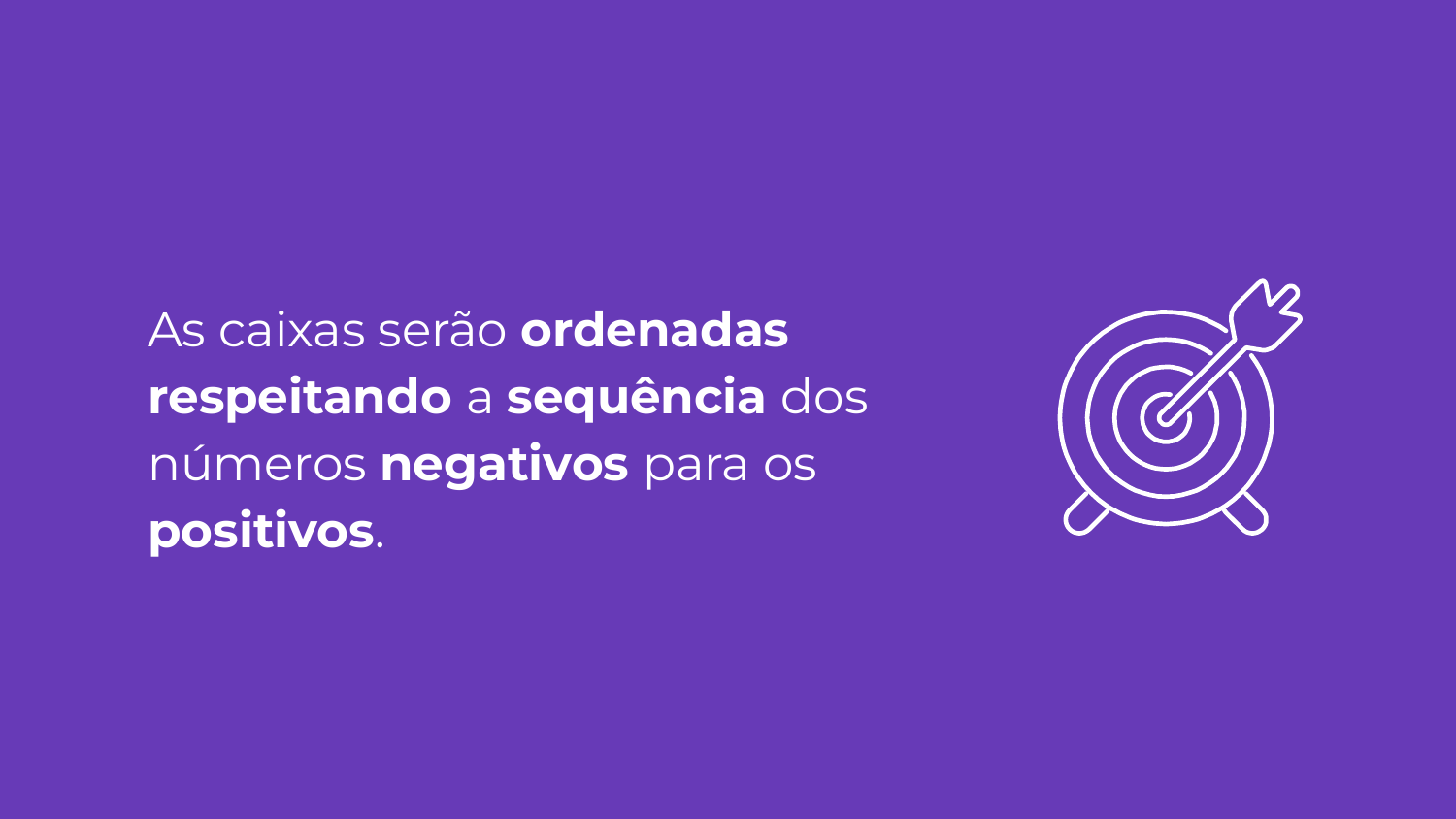

As caixas serão ordenadas respeitando a sequência dos números negativos para os positivos.